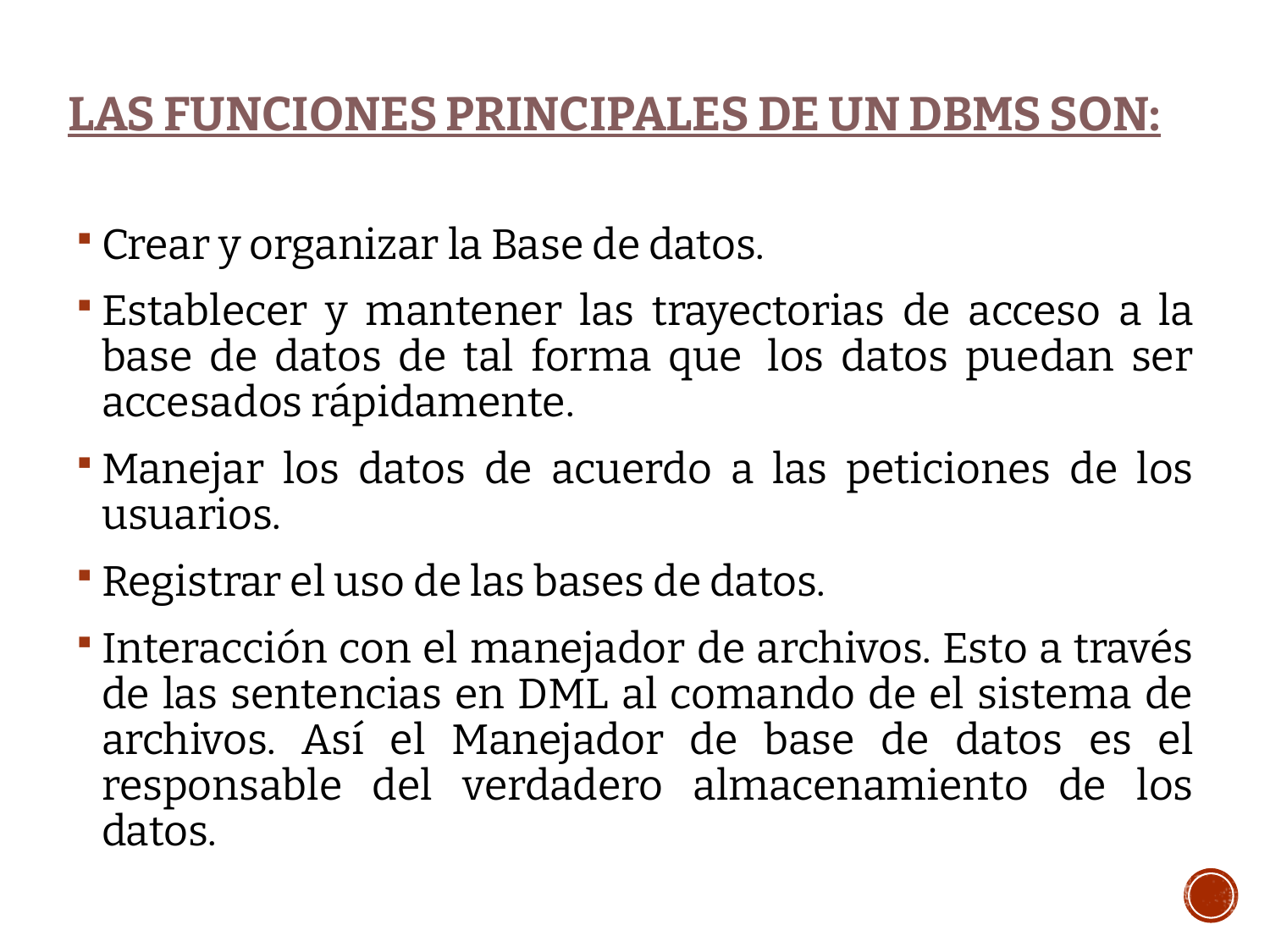

# Las funciones principales de un DBMS son:
Crear y organizar la Base de datos.
Establecer y mantener las trayectorias de acceso a la base de datos de tal forma que  los datos puedan ser accesados rápidamente.
Manejar los datos de acuerdo a las peticiones de los usuarios.
Registrar el uso de las bases de datos.
Interacción con el manejador de archivos. Esto a través de las sentencias en DML al comando de el sistema de archivos. Así el Manejador de base de datos es el responsable del verdadero almacenamiento de los datos.